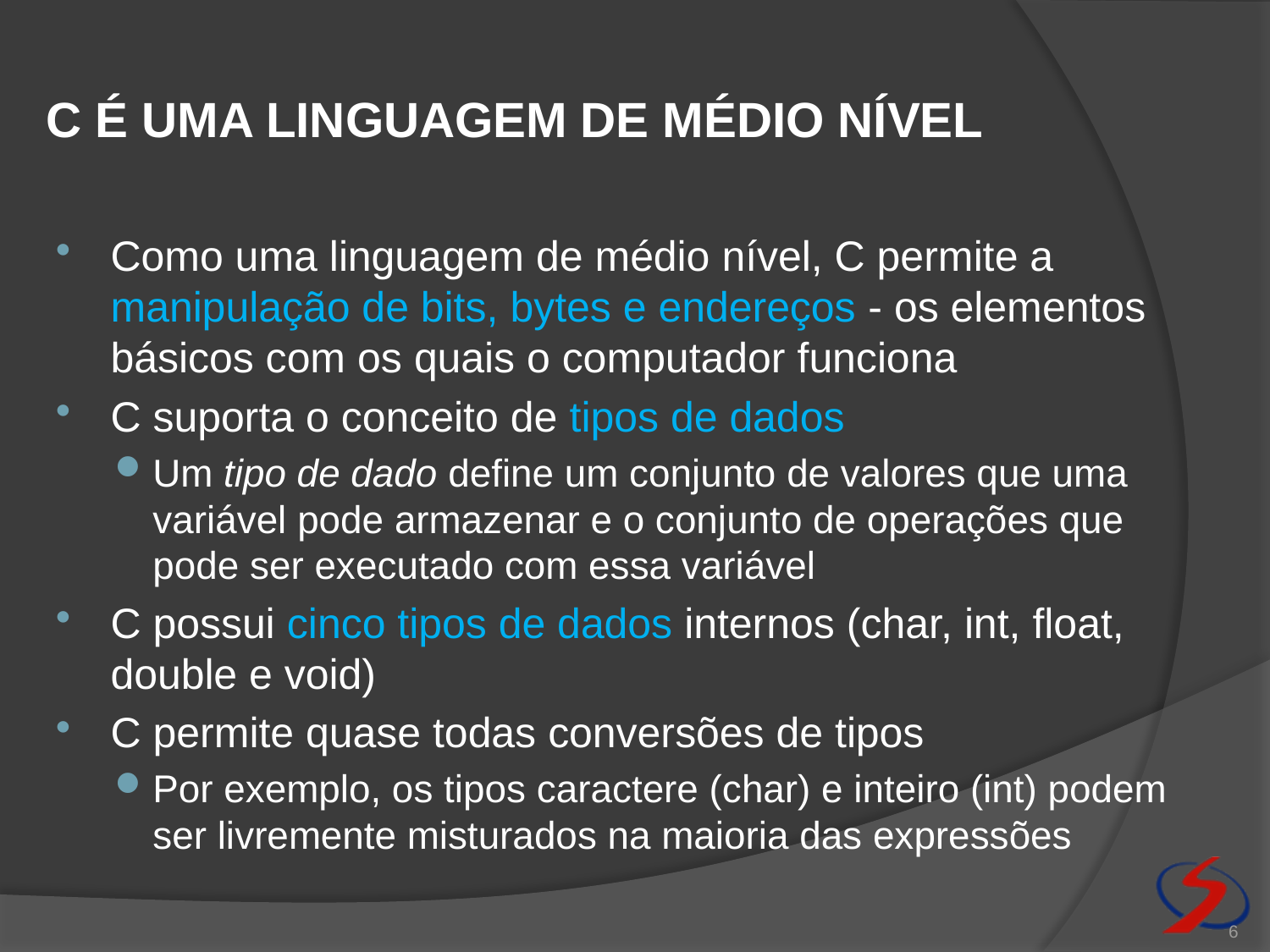

# C é uma linguagem de médio nível
Como uma linguagem de médio nível, C permite a manipulação de bits, bytes e endereços - os elementos básicos com os quais o computador funciona
C suporta o conceito de tipos de dados
Um tipo de dado define um conjunto de valores que uma variável pode armazenar e o conjunto de operações que pode ser executado com essa variável
C possui cinco tipos de dados internos (char, int, float, double e void)
C permite quase todas conversões de tipos
Por exemplo, os tipos caractere (char) e inteiro (int) podem ser livremente misturados na maioria das expressões
6